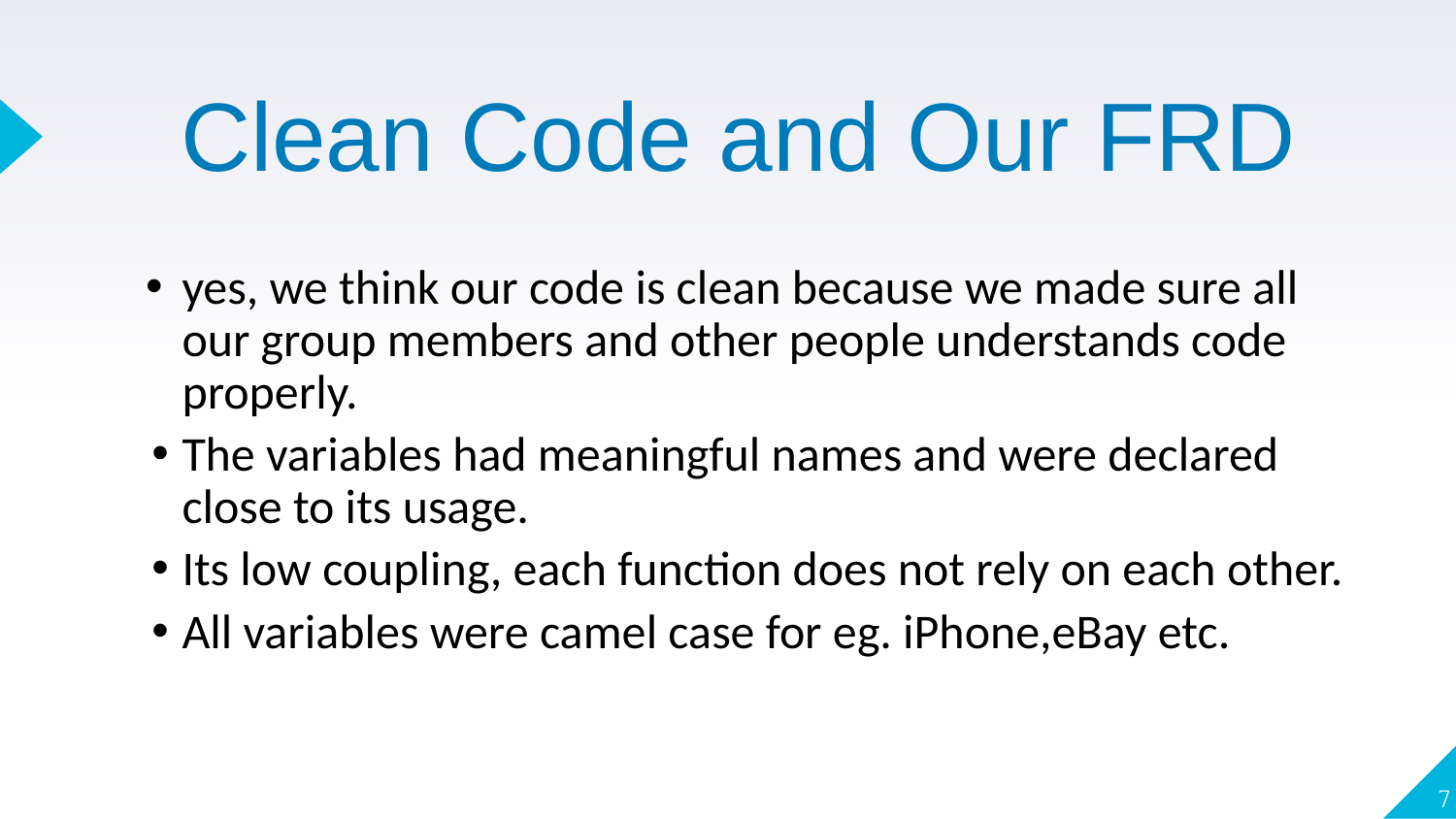

# Clean Code and Our FRD

yes, we think our code is clean because we made sure all our group members and other people understands code properly.
The variables had meaningful names and were declared close to its usage.
Its low coupling, each function does not rely on each other.
All variables were camel case for eg. iPhone,eBay etc.

7